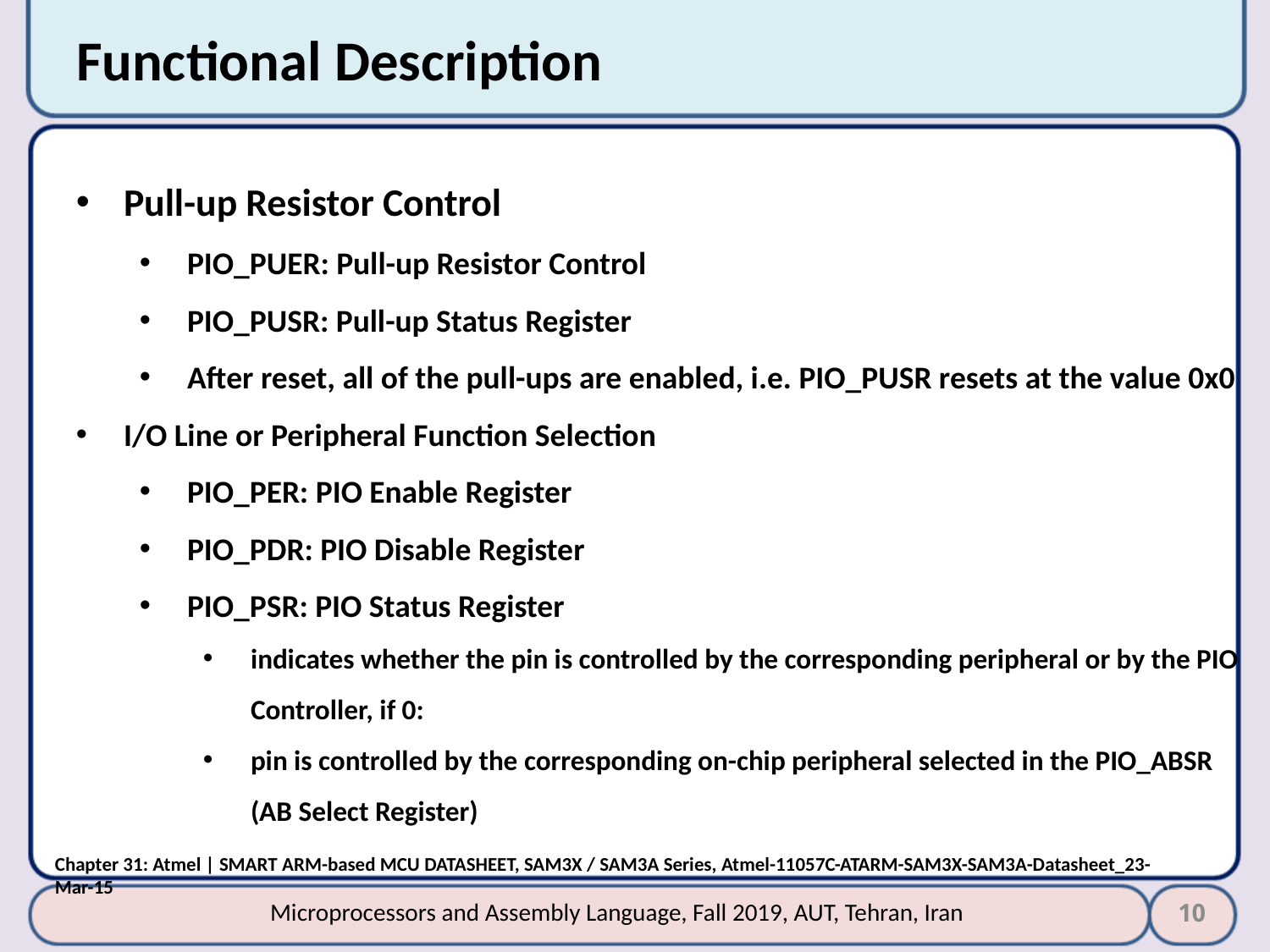

# Functional Description

Pull-up Resistor Control
PIO_PUER: Pull-up Resistor Control
PIO_PUSR: Pull-up Status Register
After reset, all of the pull-ups are enabled, i.e. PIO_PUSR resets at the value 0x0
I/O Line or Peripheral Function Selection
PIO_PER: PIO Enable Register
PIO_PDR: PIO Disable Register
PIO_PSR: PIO Status Register
indicates whether the pin is controlled by the corresponding peripheral or by the PIO Controller, if 0:
pin is controlled by the corresponding on-chip peripheral selected in the PIO_ABSR (AB Select Register)
Chapter 31: Atmel | SMART ARM-based MCU DATASHEET, SAM3X / SAM3A Series, Atmel-11057C-ATARM-SAM3X-SAM3A-Datasheet_23-Mar-15
10
Microprocessors and Assembly Language, Fall 2019, AUT, Tehran, Iran